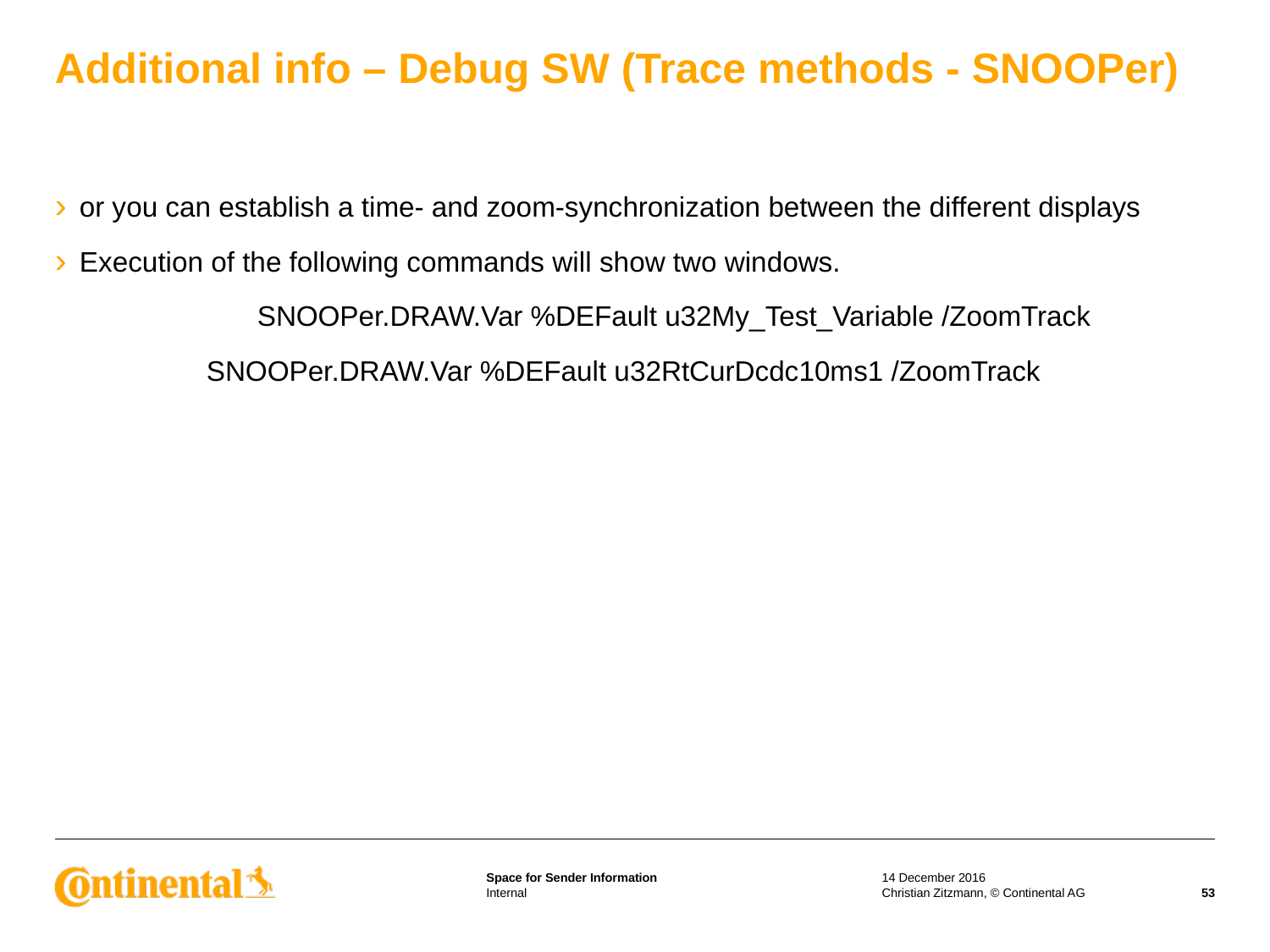

# Additional info – Debug SW (Trace methods - SNOOPer)
or you can establish a time- and zoom-synchronization between the different displays
Execution of the following commands will show two windows.
		SNOOPer.DRAW.Var %DEFault u32My_Test_Variable /ZoomTrack
		SNOOPer.DRAW.Var %DEFault u32RtCurDcdc10ms1 /ZoomTrack

14 December 2016
Christian Zitzmann, © Continental AG
53